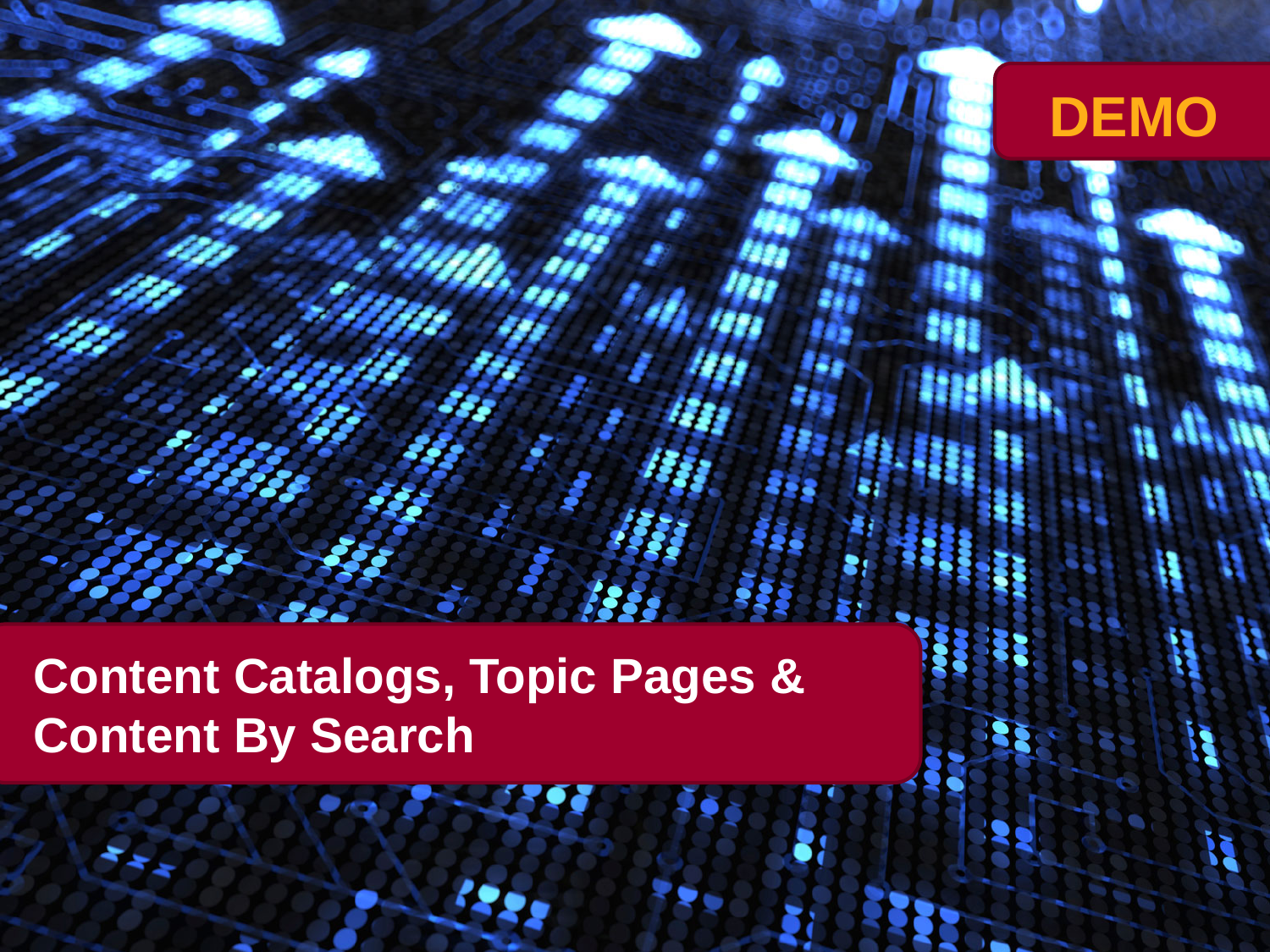

# Content Catalogs, Topic Pages & Content By Search